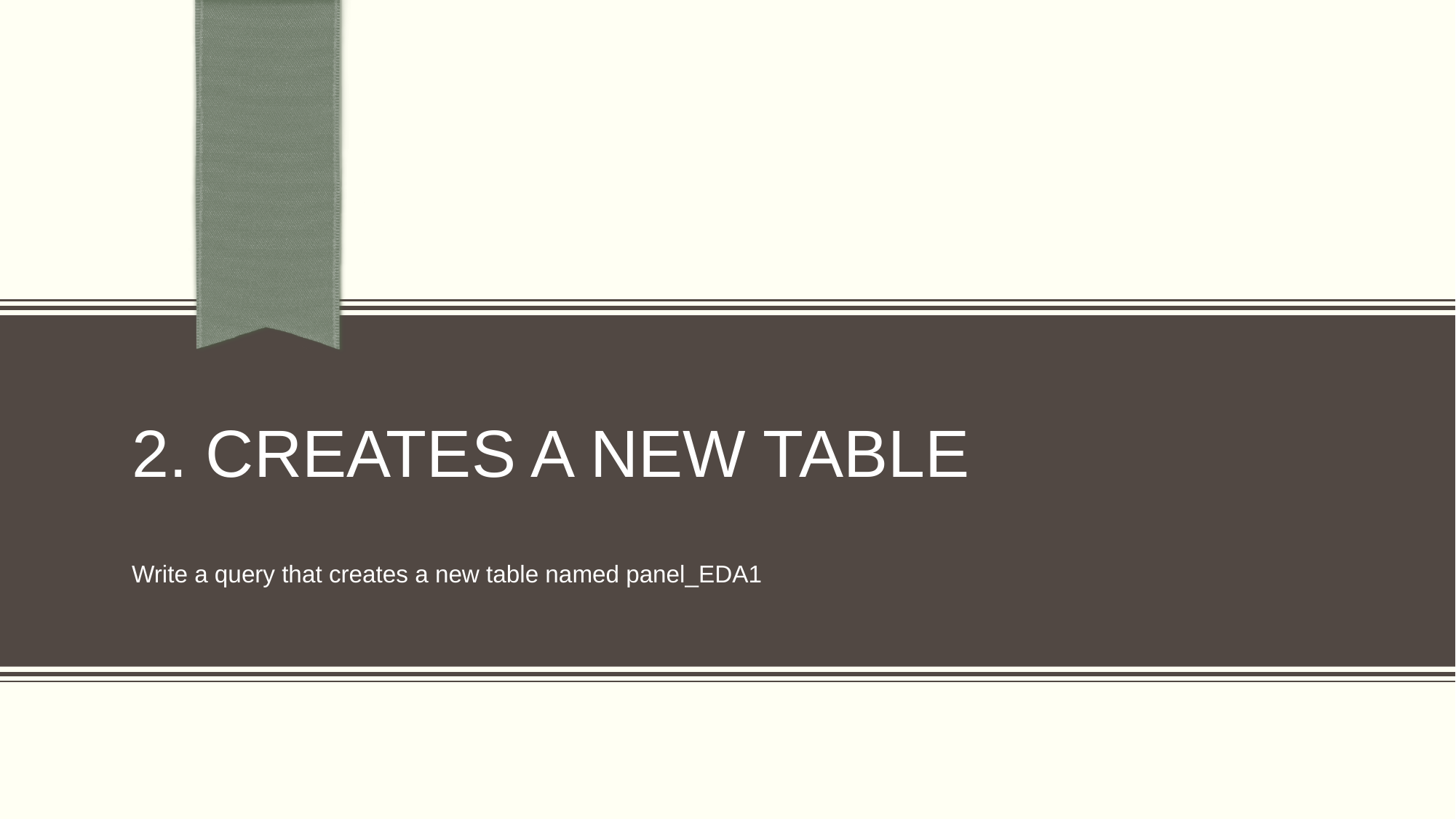

# 2. creates a new table
Write a query that creates a new table named panel_EDA1